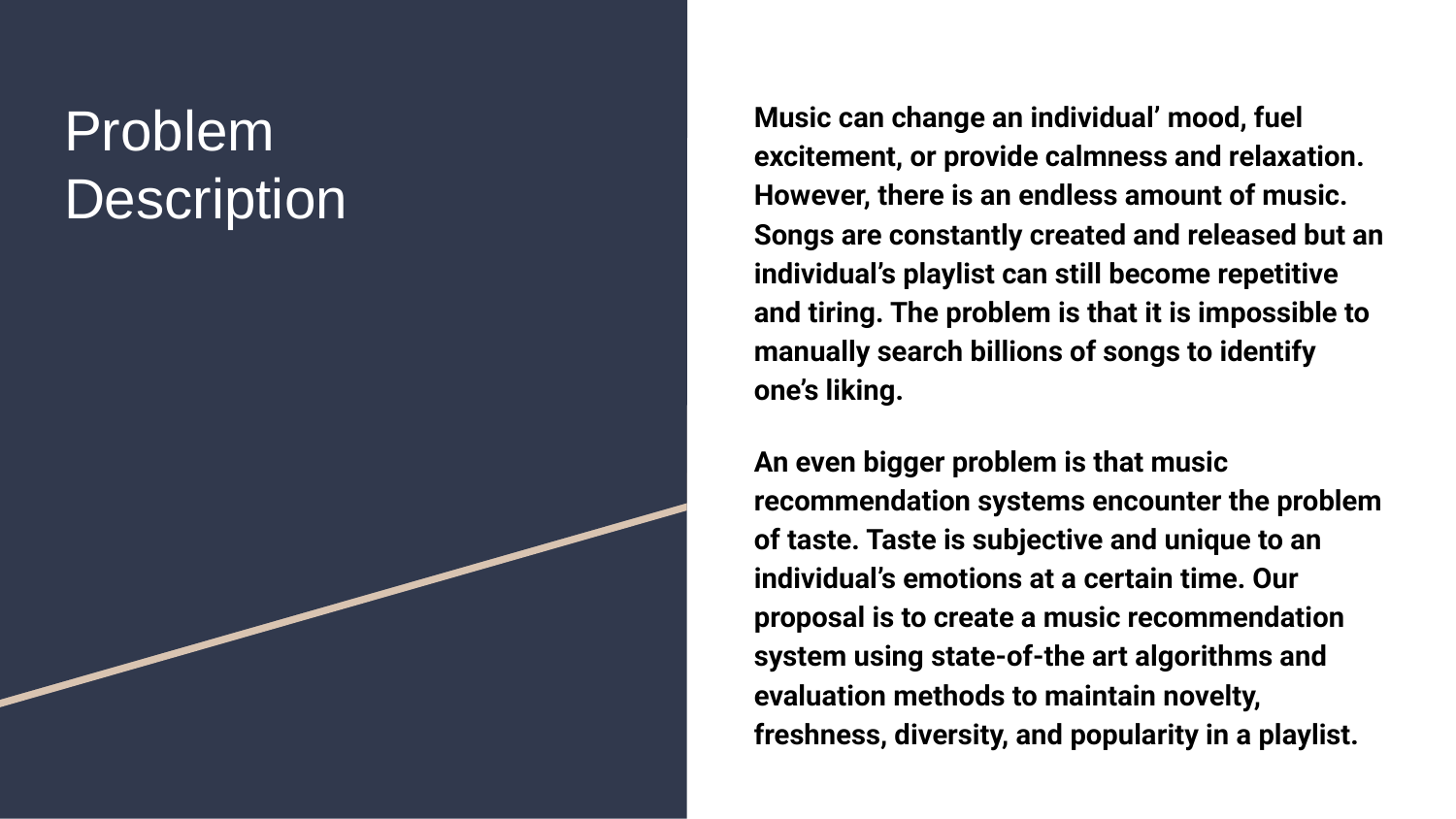

# Problem
Description
Music can change an individual’ mood, fuel excitement, or provide calmness and relaxation. However, there is an endless amount of music. Songs are constantly created and released but an individual’s playlist can still become repetitive and tiring. The problem is that it is impossible to manually search billions of songs to identify one’s liking.
An even bigger problem is that music recommendation systems encounter the problem of taste. Taste is subjective and unique to an individual’s emotions at a certain time. Our proposal is to create a music recommendation system using state-of-the art algorithms and evaluation methods to maintain novelty, freshness, diversity, and popularity in a playlist.